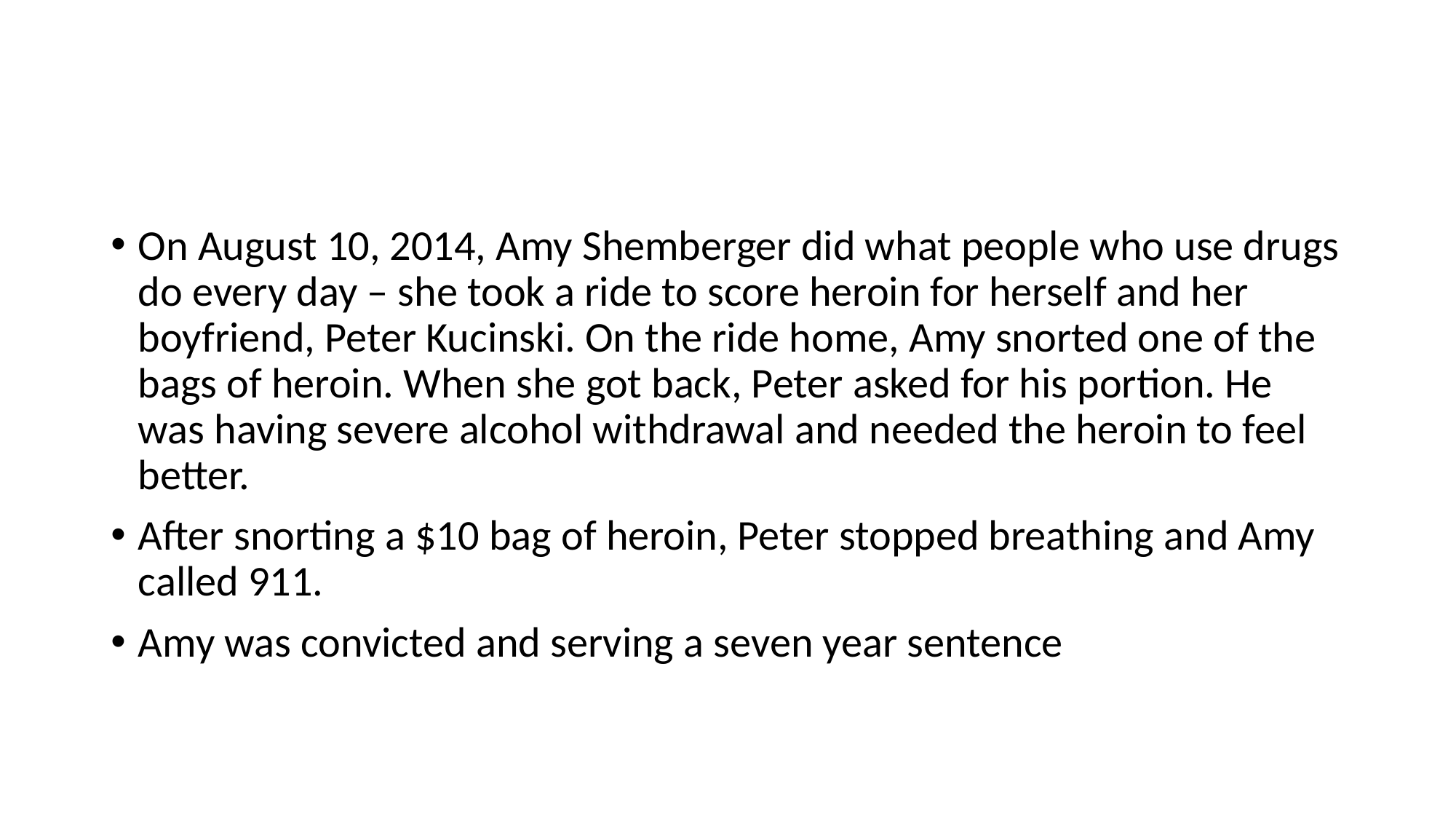

#
On August 10, 2014, Amy Shemberger did what people who use drugs do every day – she took a ride to score heroin for herself and her boyfriend, Peter Kucinski. On the ride home, Amy snorted one of the bags of heroin. When she got back, Peter asked for his portion. He was having severe alcohol withdrawal and needed the heroin to feel better.
After snorting a $10 bag of heroin, Peter stopped breathing and Amy called 911.
Amy was convicted and serving a seven year sentence